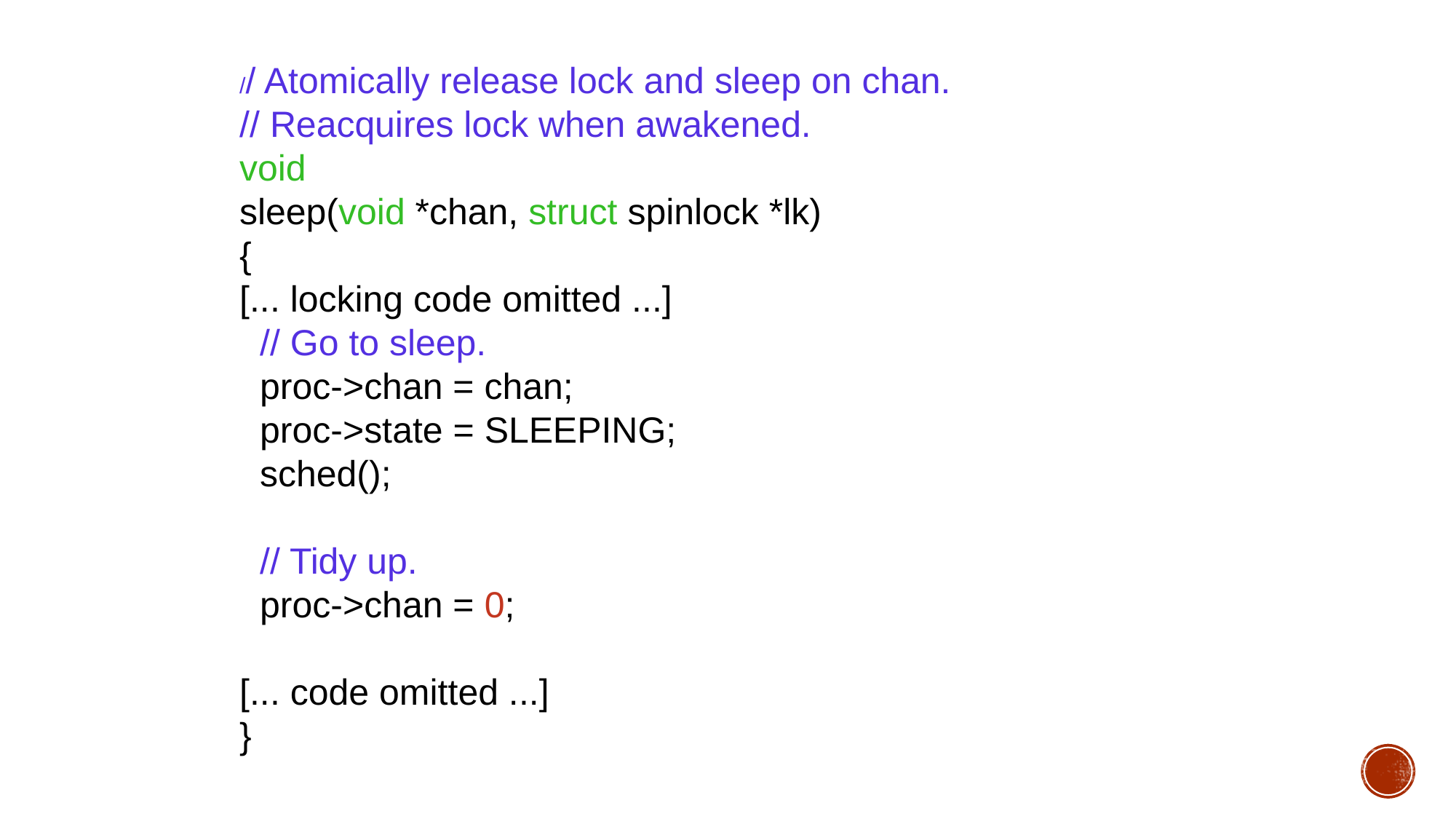

// Atomically release lock and sleep on chan.
// Reacquires lock when awakened.
void
sleep(void *chan, struct spinlock *lk)
{
[... locking code omitted ...]
  // Go to sleep.
  proc->chan = chan;
  proc->state = SLEEPING;
  sched();

  // Tidy up.
  proc->chan = 0;

[... code omitted ...]
}